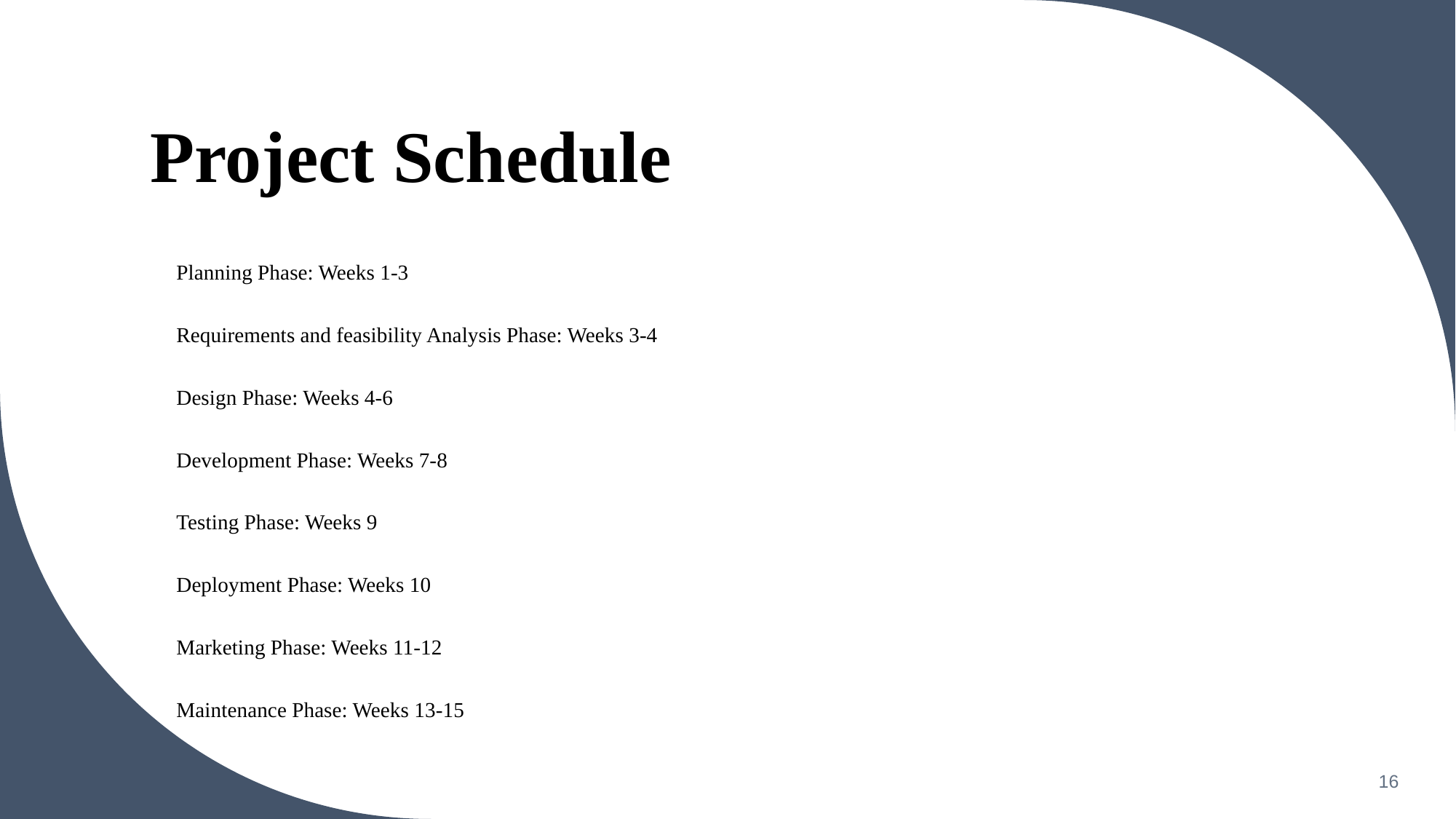

# Project Schedule
Planning Phase: Weeks 1-3
Requirements and feasibility Analysis Phase: Weeks 3-4
Design Phase: Weeks 4-6
Development Phase: Weeks 7-8
Testing Phase: Weeks 9
Deployment Phase: Weeks 10
Marketing Phase: Weeks 11-12
Maintenance Phase: Weeks 13-15

16